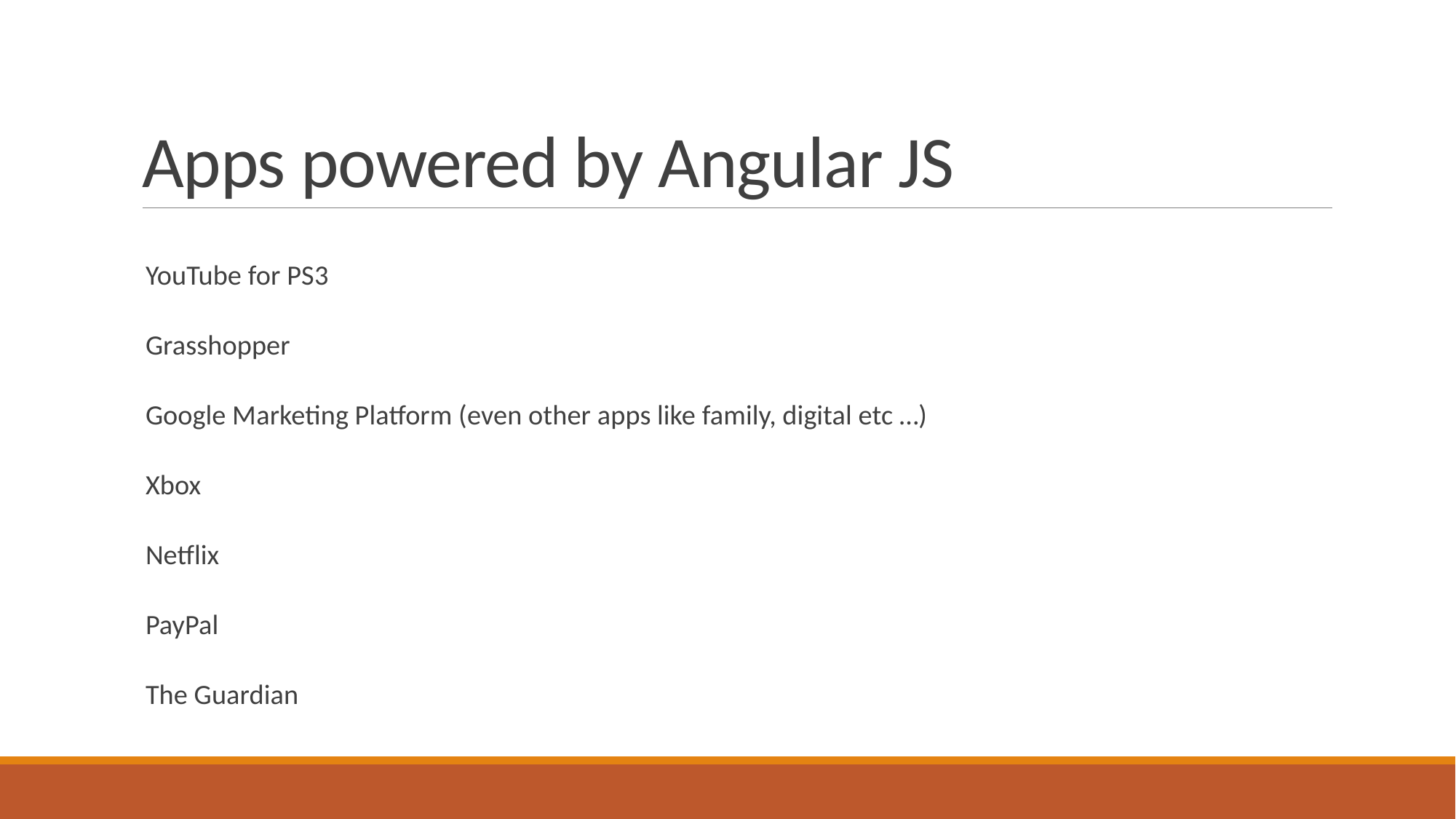

# Apps powered by Angular JS
YouTube for PS3
Grasshopper
Google Marketing Platform (even other apps like family, digital etc …)
Xbox
Netflix
PayPal
The Guardian